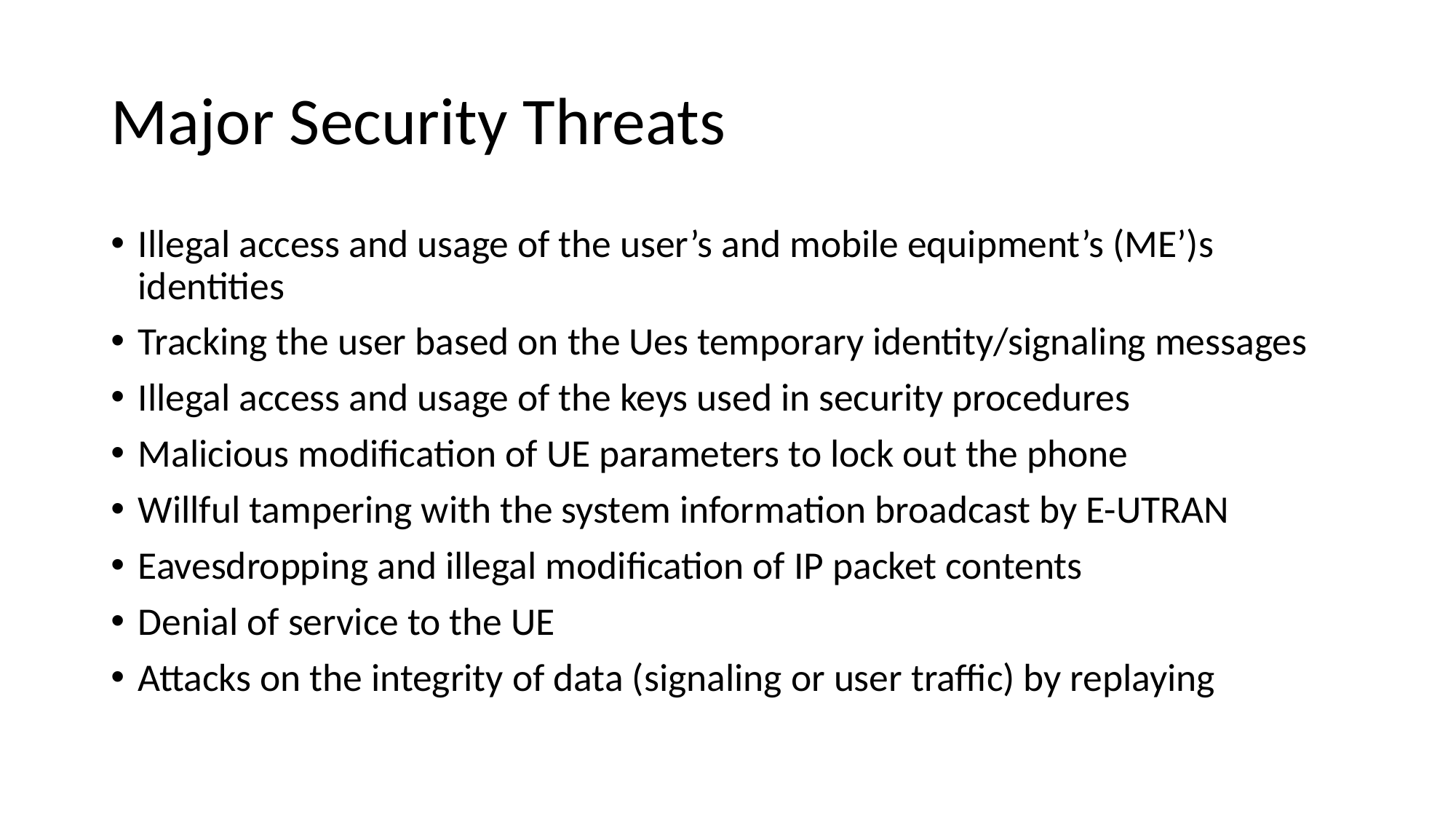

# Major Security Threats
Illegal access and usage of the user’s and mobile equipment’s (ME’)s identities
Tracking the user based on the Ues temporary identity/signaling messages
Illegal access and usage of the keys used in security procedures
Malicious modification of UE parameters to lock out the phone
Willful tampering with the system information broadcast by E-UTRAN
Eavesdropping and illegal modification of IP packet contents
Denial of service to the UE
Attacks on the integrity of data (signaling or user traffic) by replaying